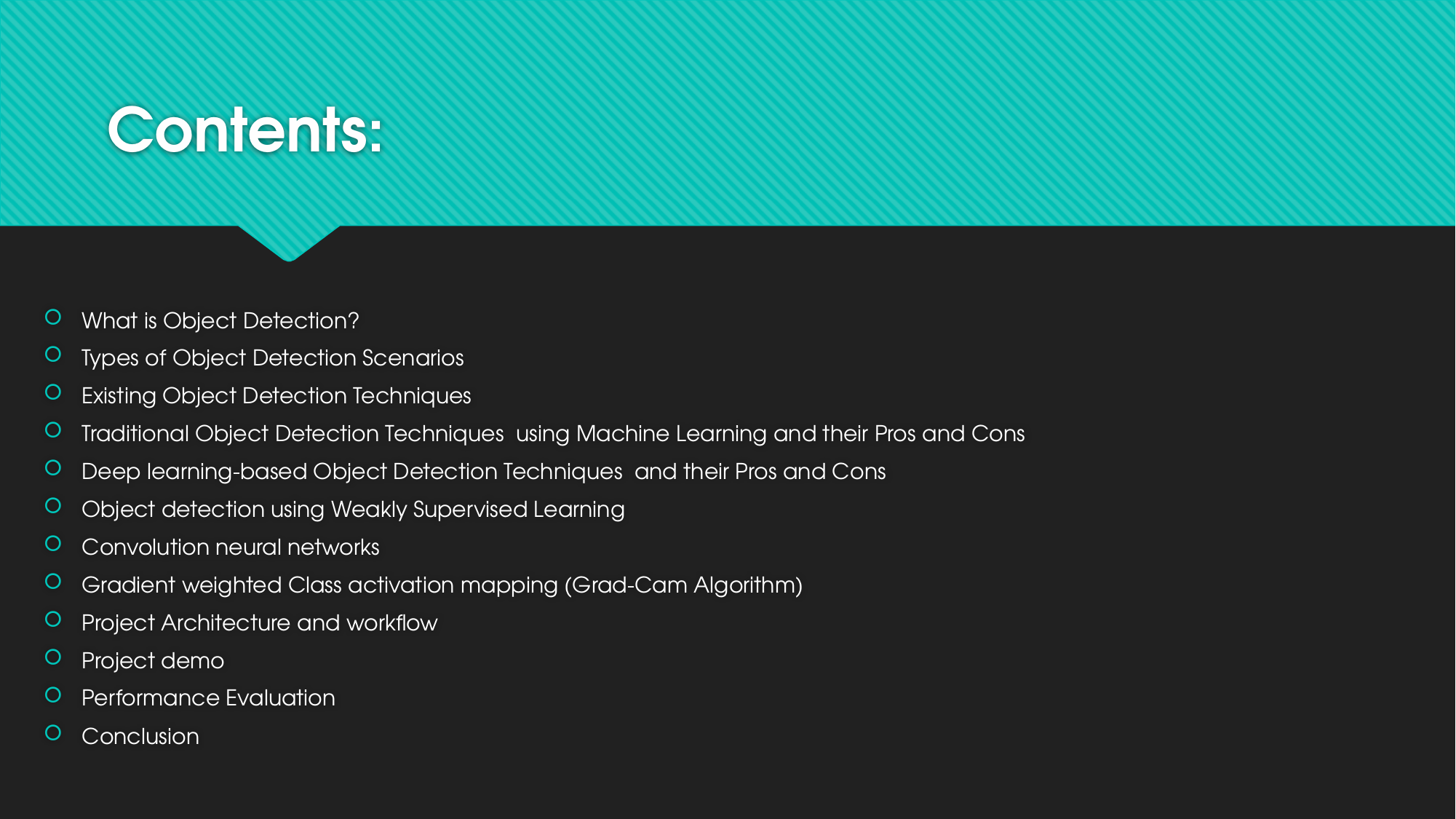

# Contents:
What is Object Detection?
Types of Object Detection Scenarios
Existing Object Detection Techniques
Traditional Object Detection Techniques  using Machine Learning and their Pros and Cons
Deep learning-based Object Detection Techniques  and their Pros and Cons
Object detection using Weakly Supervised Learning
Convolution neural networks
Gradient weighted Class activation mapping (Grad-Cam Algorithm)
Project Architecture and workflow
Project demo
Performance Evaluation
Conclusion